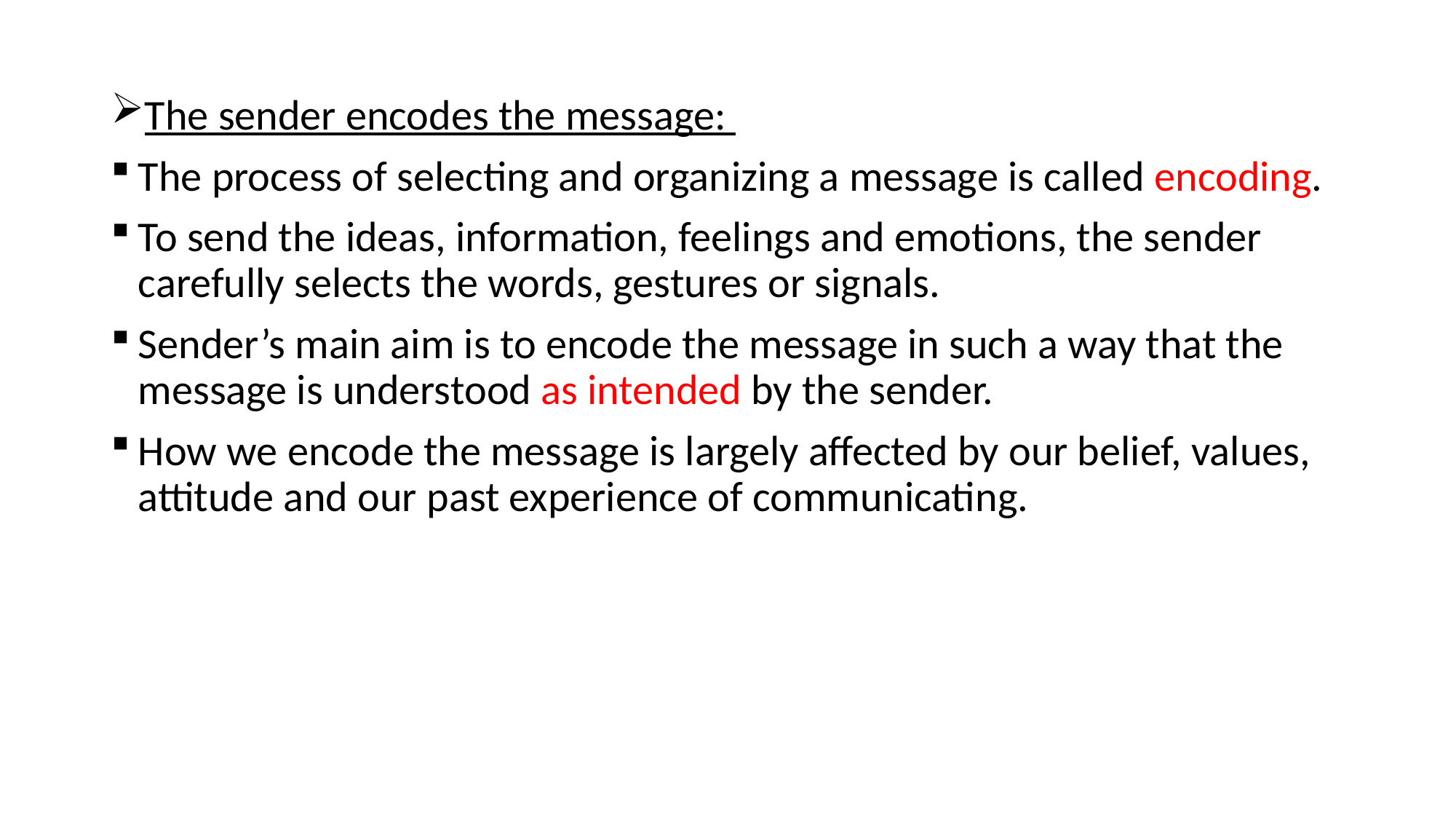

The sender encodes the message:
The process of selecting and organizing a message is called encoding.
To send the ideas, information, feelings and emotions, the sender carefully selects the words, gestures or signals.
Sender’s main aim is to encode the message in such a way that the message is understood as intended by the sender.
How we encode the message is largely affected by our belief, values, attitude and our past experience of communicating.